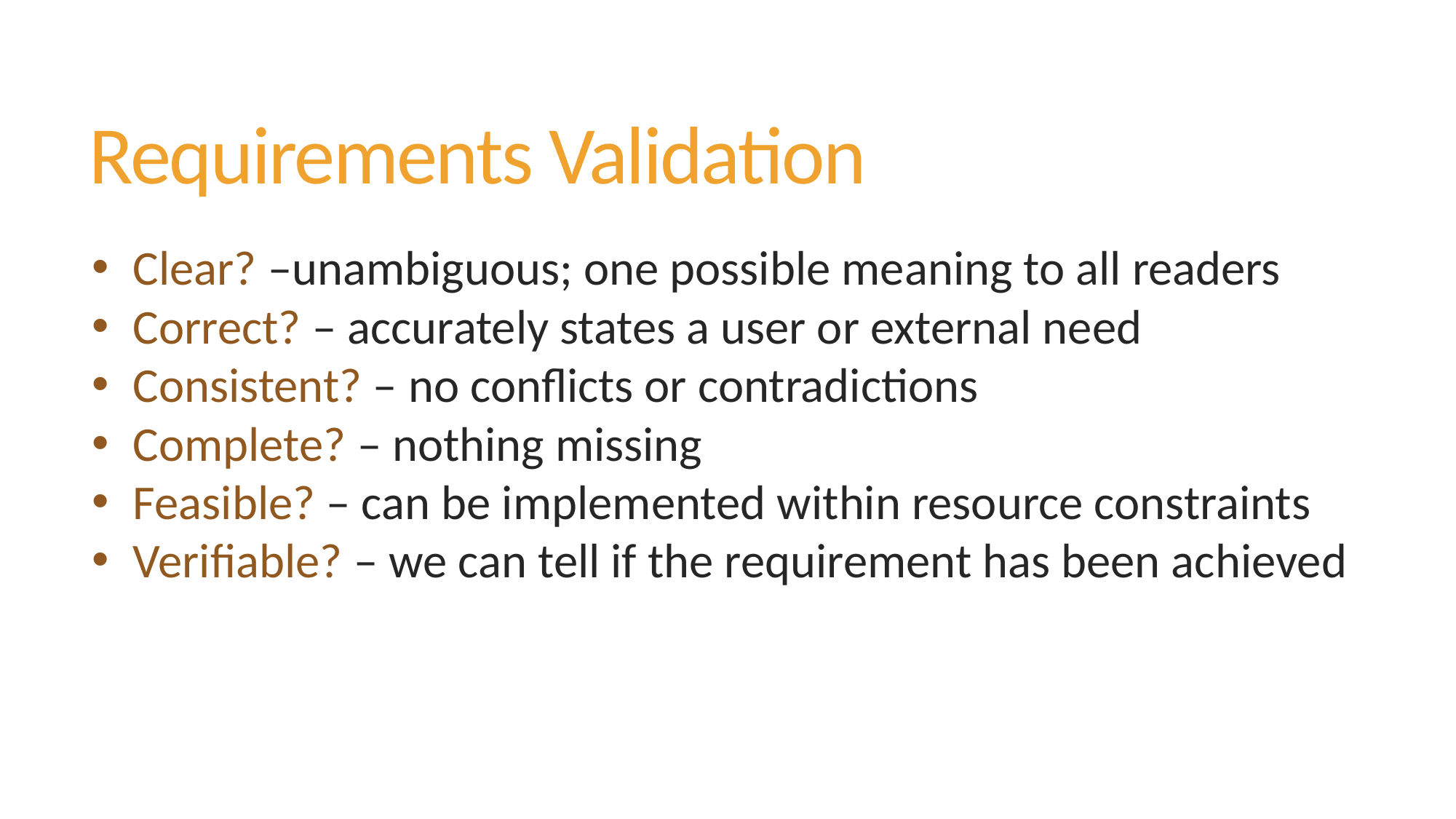

# Requirements Validation
Clear? –unambiguous; one possible meaning to all readers
Correct? – accurately states a user or external need
Consistent? – no conflicts or contradictions
Complete? – nothing missing
Feasible? – can be implemented within resource constraints
Verifiable? – we can tell if the requirement has been achieved